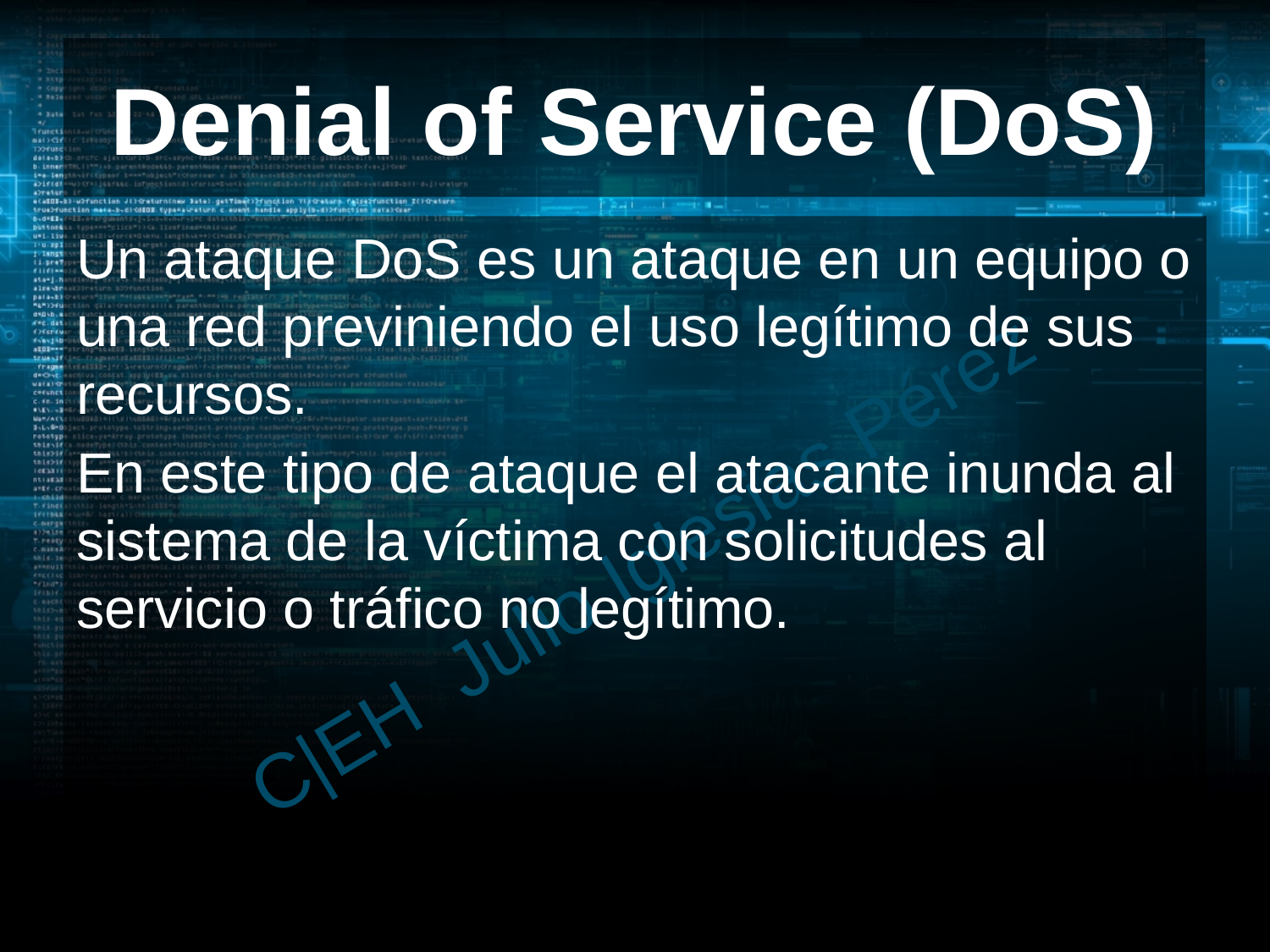

# Denial of Service (DoS)
Un ataque DoS es un ataque en un equipo o una red previniendo el uso legítimo de sus recursos.
En este tipo de ataque el atacante inunda al sistema de la víctima con solicitudes al servicio o tráfico no legítimo.
C|EH  Julio Iglesias Pérez